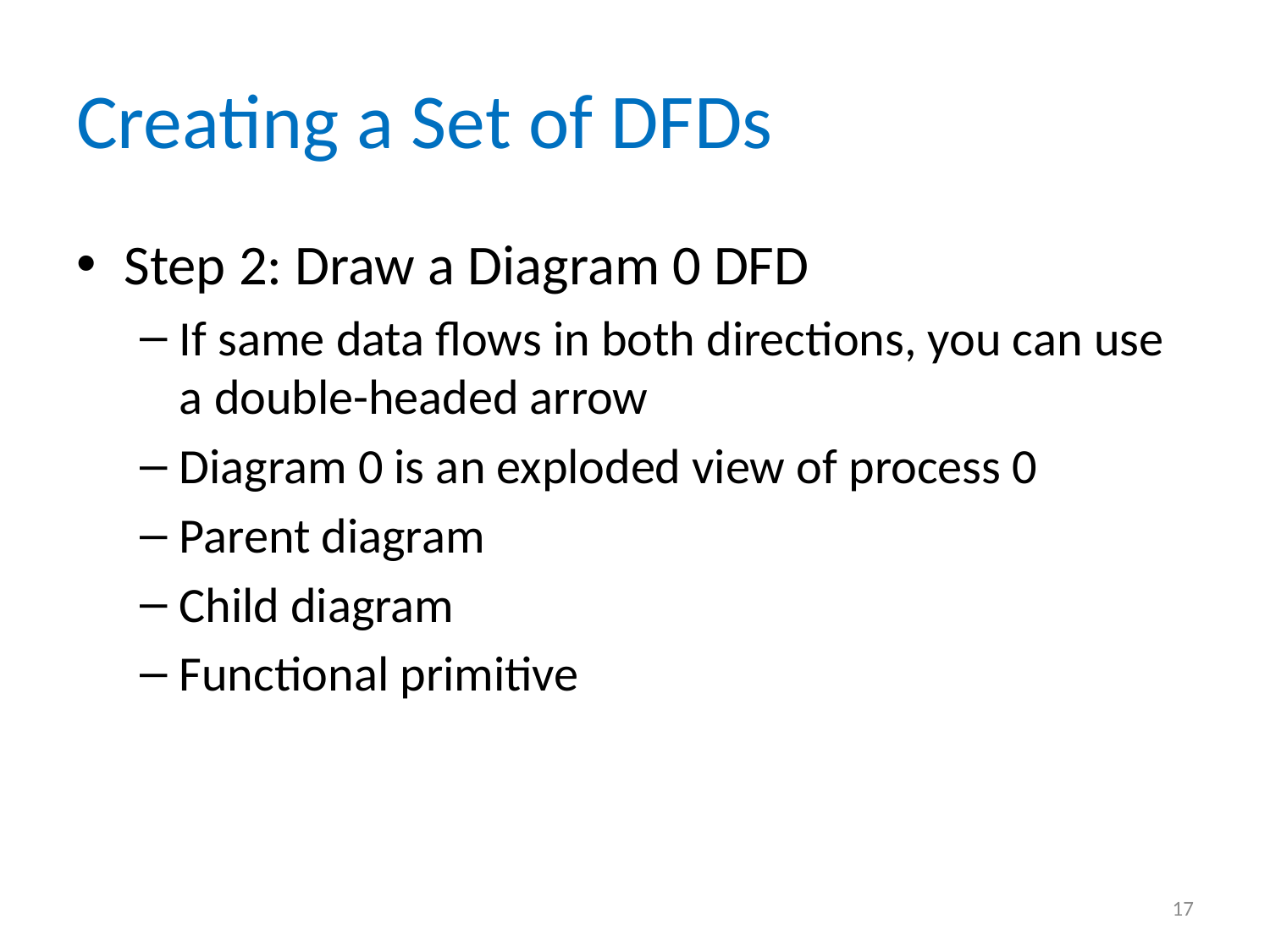

# Creating a Set of DFDs
Step 2: Draw a Diagram 0 DFD
If same data flows in both directions, you can use a double-headed arrow
Diagram 0 is an exploded view of process 0
Parent diagram
Child diagram
Functional primitive
17